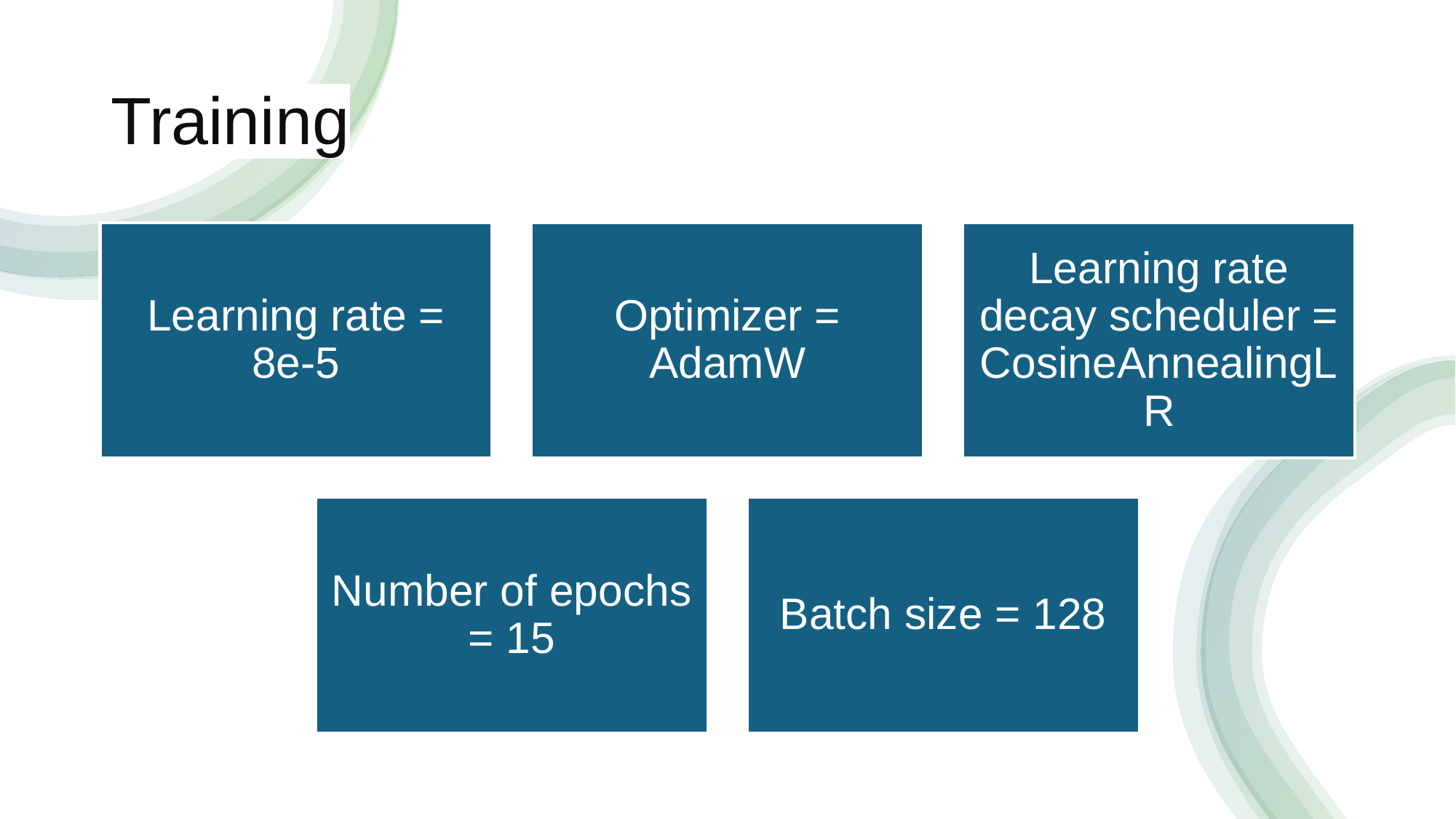

# Training
Learning rate = 8e-5
Optimizer = AdamW
Learning rate decay scheduler = CosineAnnealingLR
Number of epochs = 15
Batch size = 128